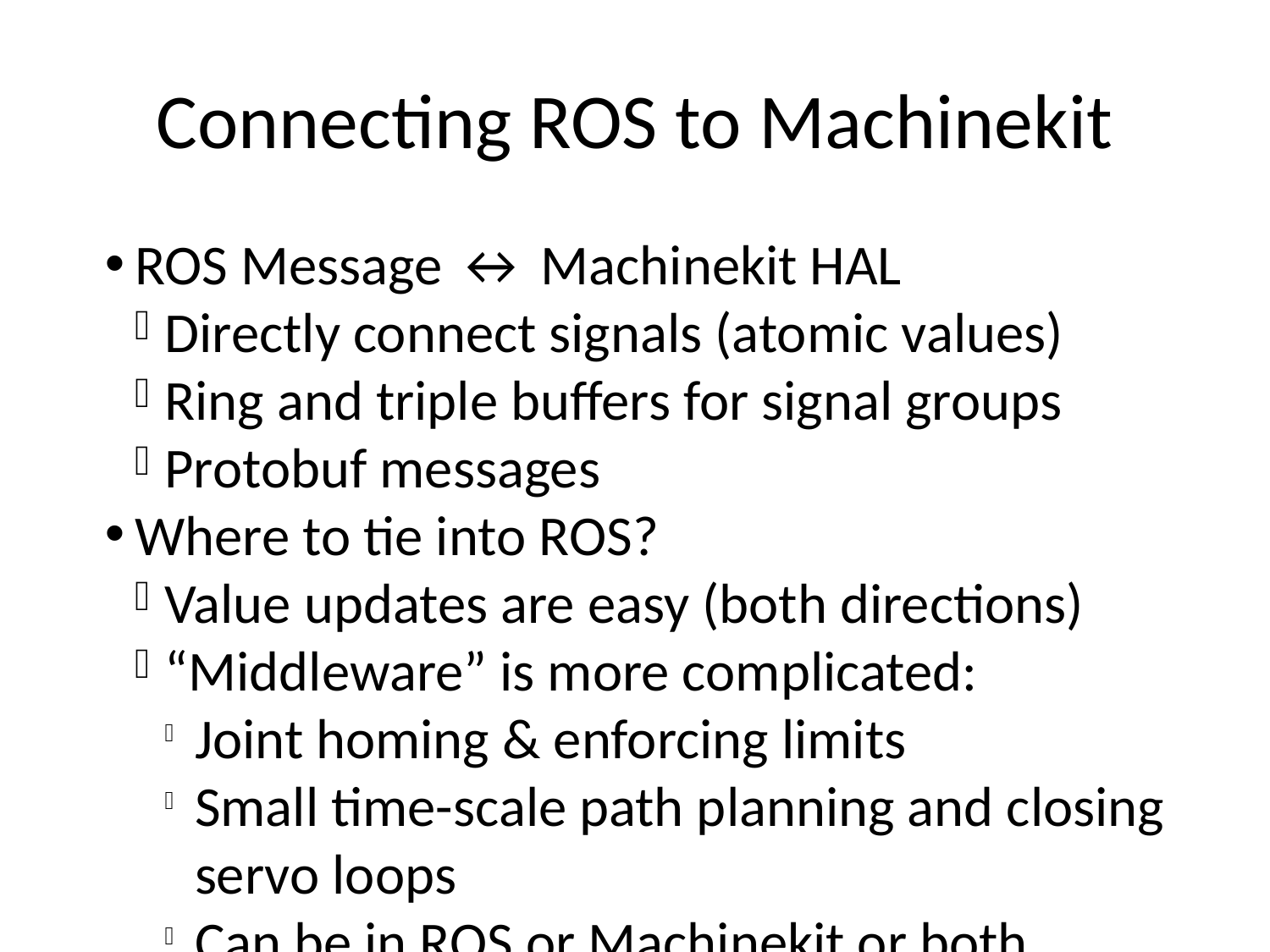

Connecting ROS to Machinekit
ROS Message ↔ Machinekit HAL
Directly connect signals (atomic values)
Ring and triple buffers for signal groups
Protobuf messages
Where to tie into ROS?
Value updates are easy (both directions)
“Middleware” is more complicated:
Joint homing & enforcing limits
Small time-scale path planning and closing servo loops
Can be in ROS or Machinekit or both
Reuse existing ROS code (ros_control?)